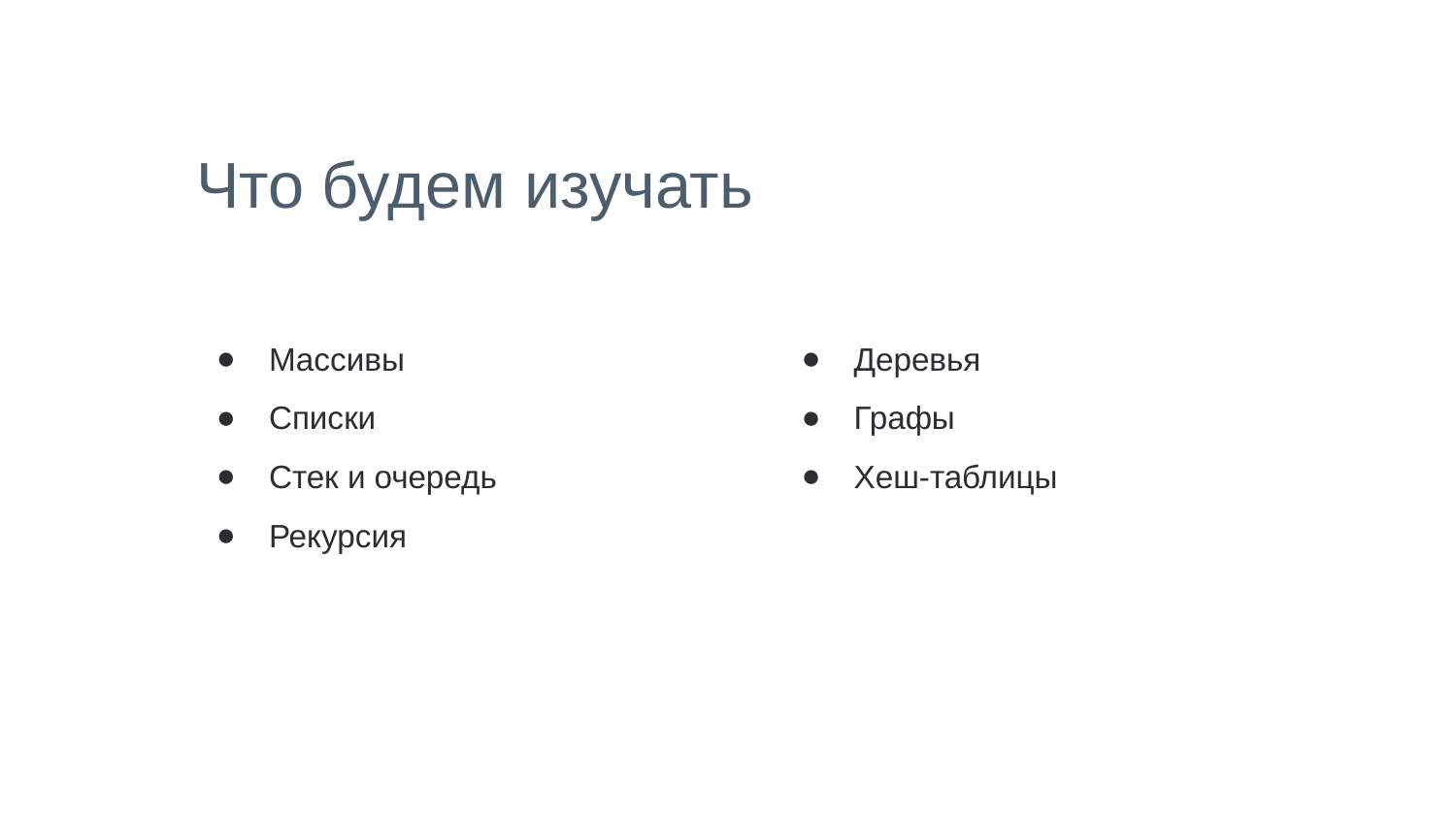

Что будем изучать
Массивы
Списки
Стек и очередь
Рекурсия
Деревья
Графы
Хеш-таблицы